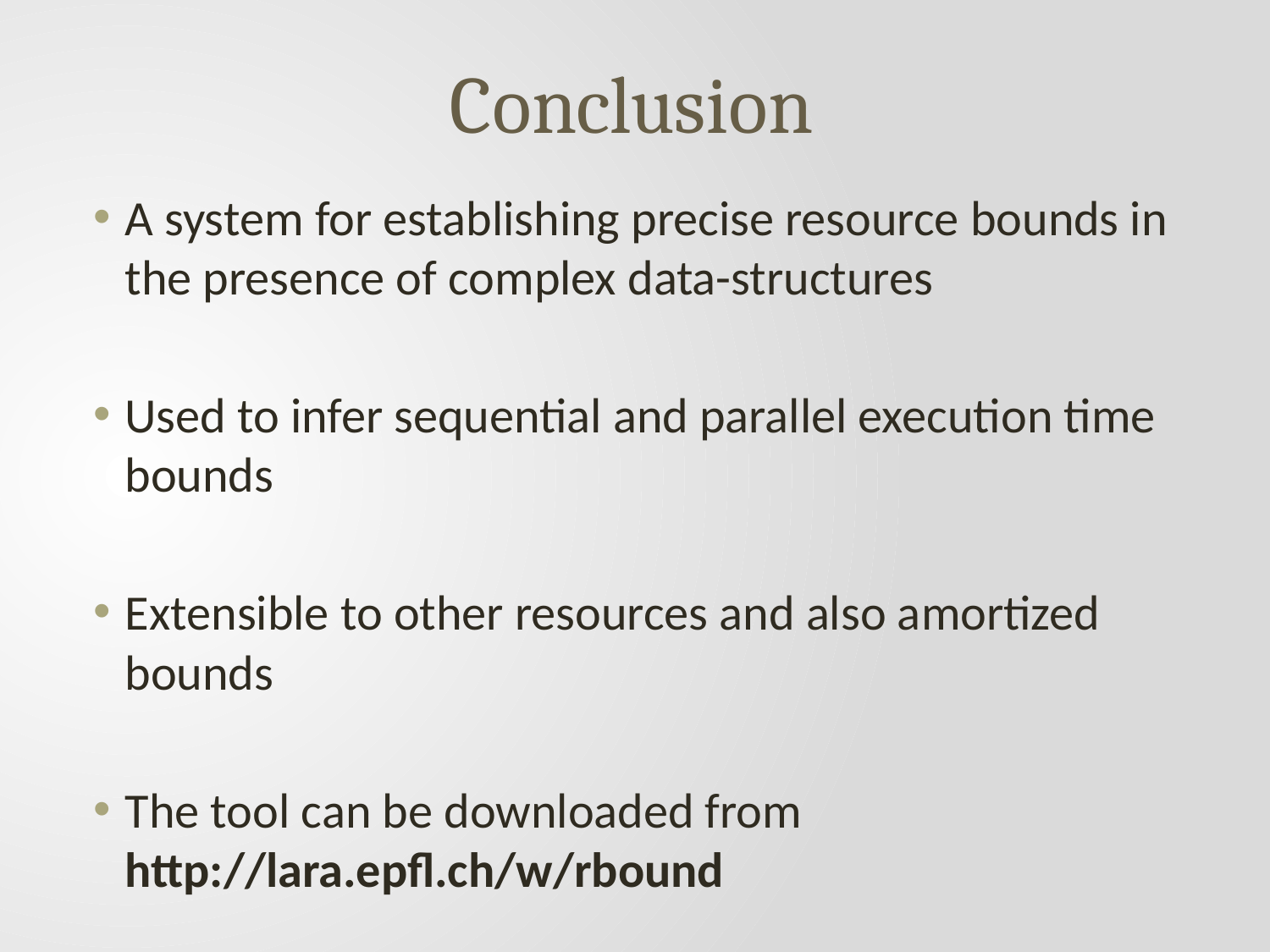

# Conclusion
A system for establishing precise resource bounds in the presence of complex data-structures

Used to infer sequential and parallel execution time bounds

Extensible to other resources and also amortized bounds

The tool can be downloaded from http://lara.epfl.ch/w/rbound